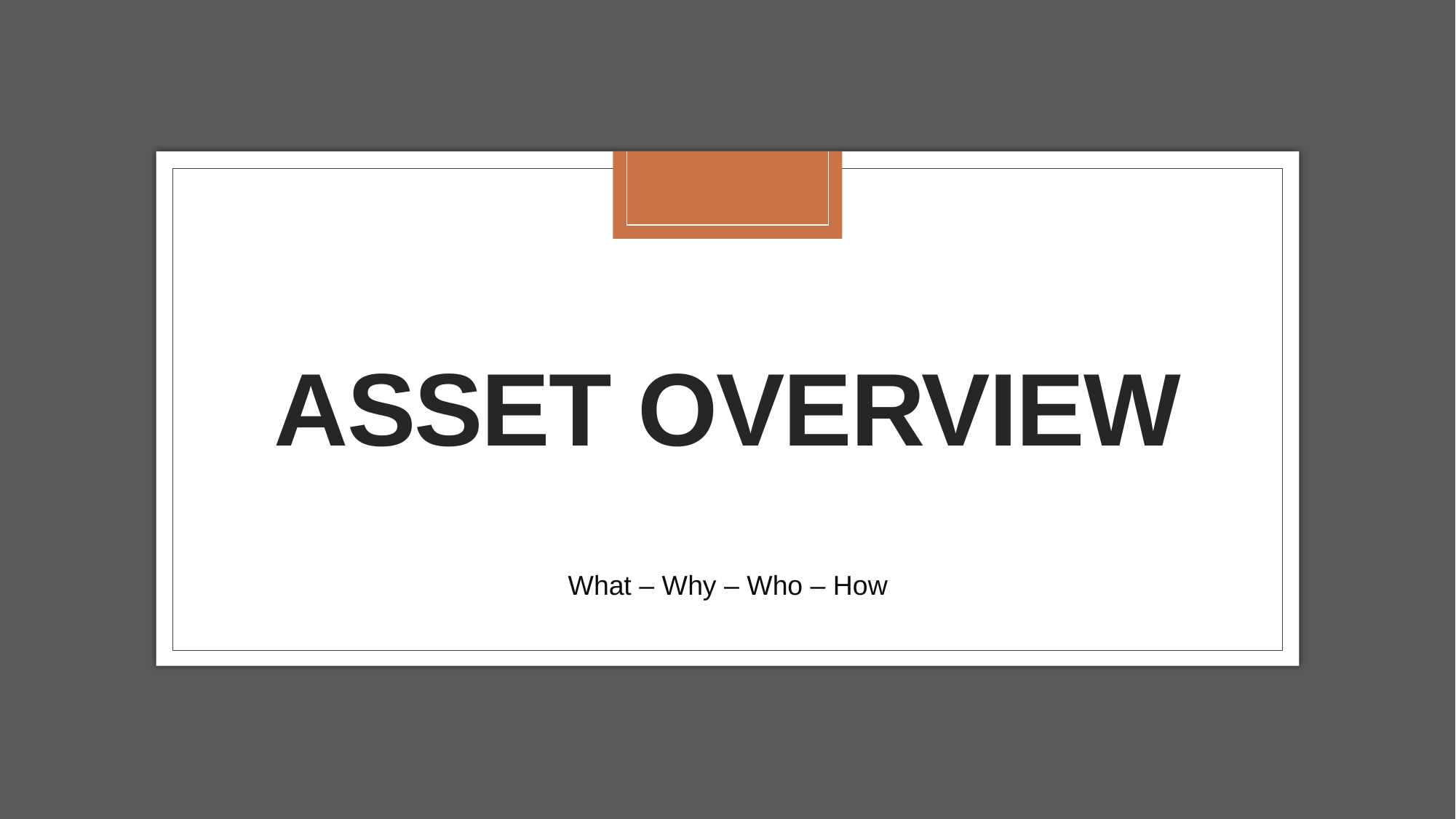

# Asset Overview
What – Why – Who – How